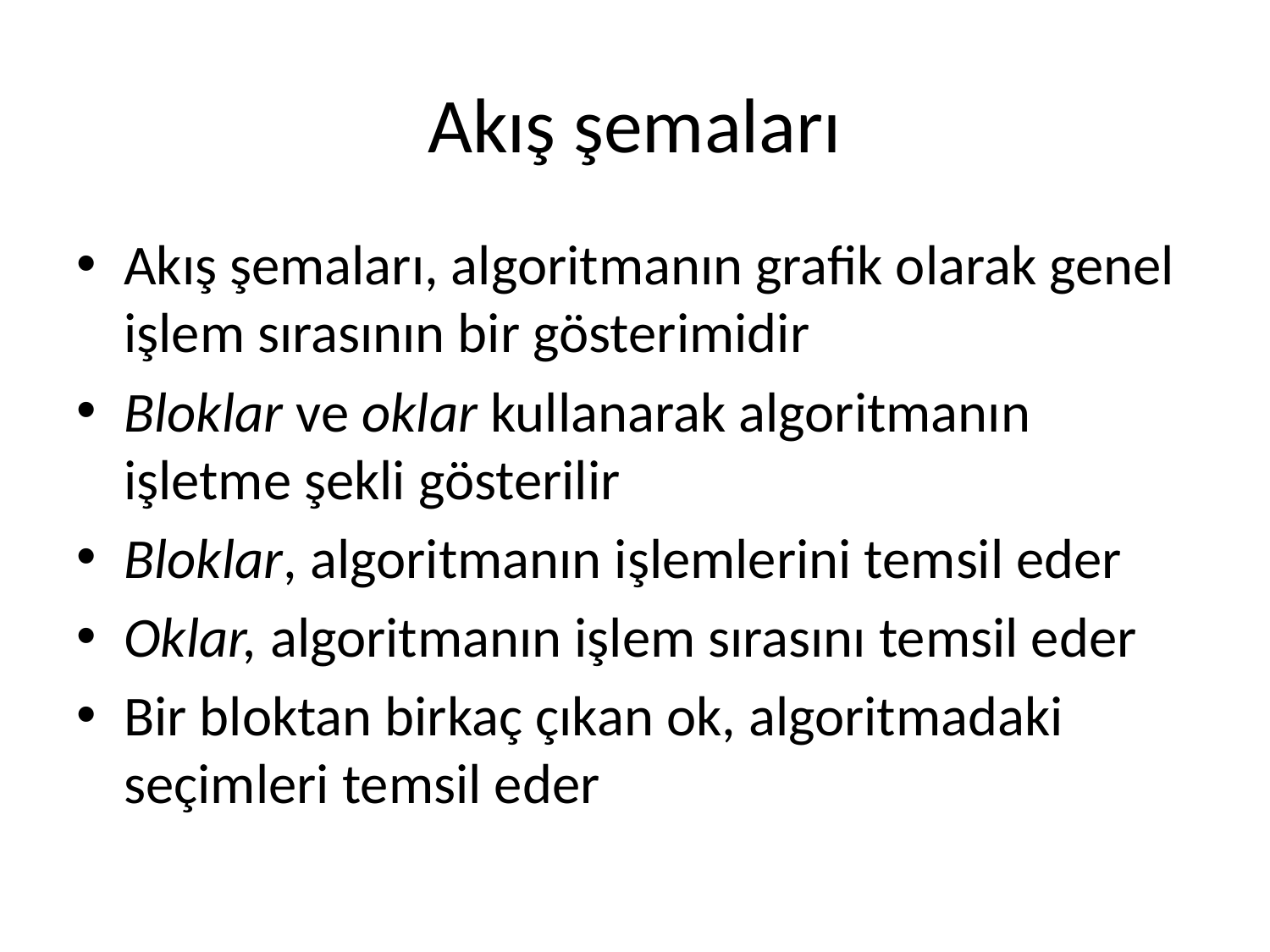

# Akış şemaları
Akış şemaları, algoritmanın grafik olarak genel işlem sırasının bir gösterimidir
Bloklar ve oklar kullanarak algoritmanın işletme şekli gösterilir
Bloklar, algoritmanın işlemlerini temsil eder
Oklar, algoritmanın işlem sırasını temsil eder
Bir bloktan birkaç çıkan ok, algoritmadaki seçimleri temsil eder